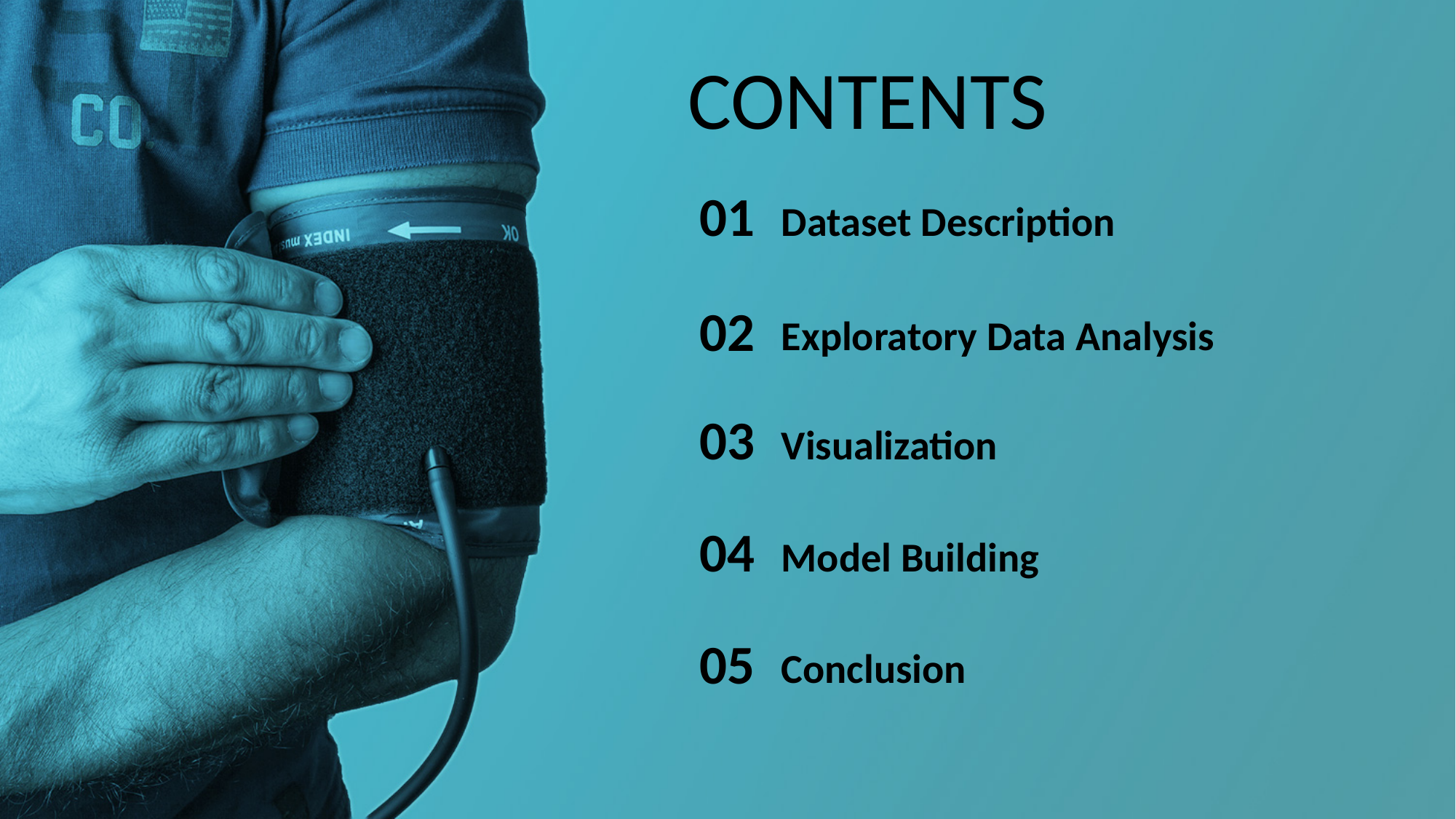

CONTENTS
01
Dataset Description
02
Exploratory Data Analysis
03
Visualization
04
Model Building
05
Conclusion